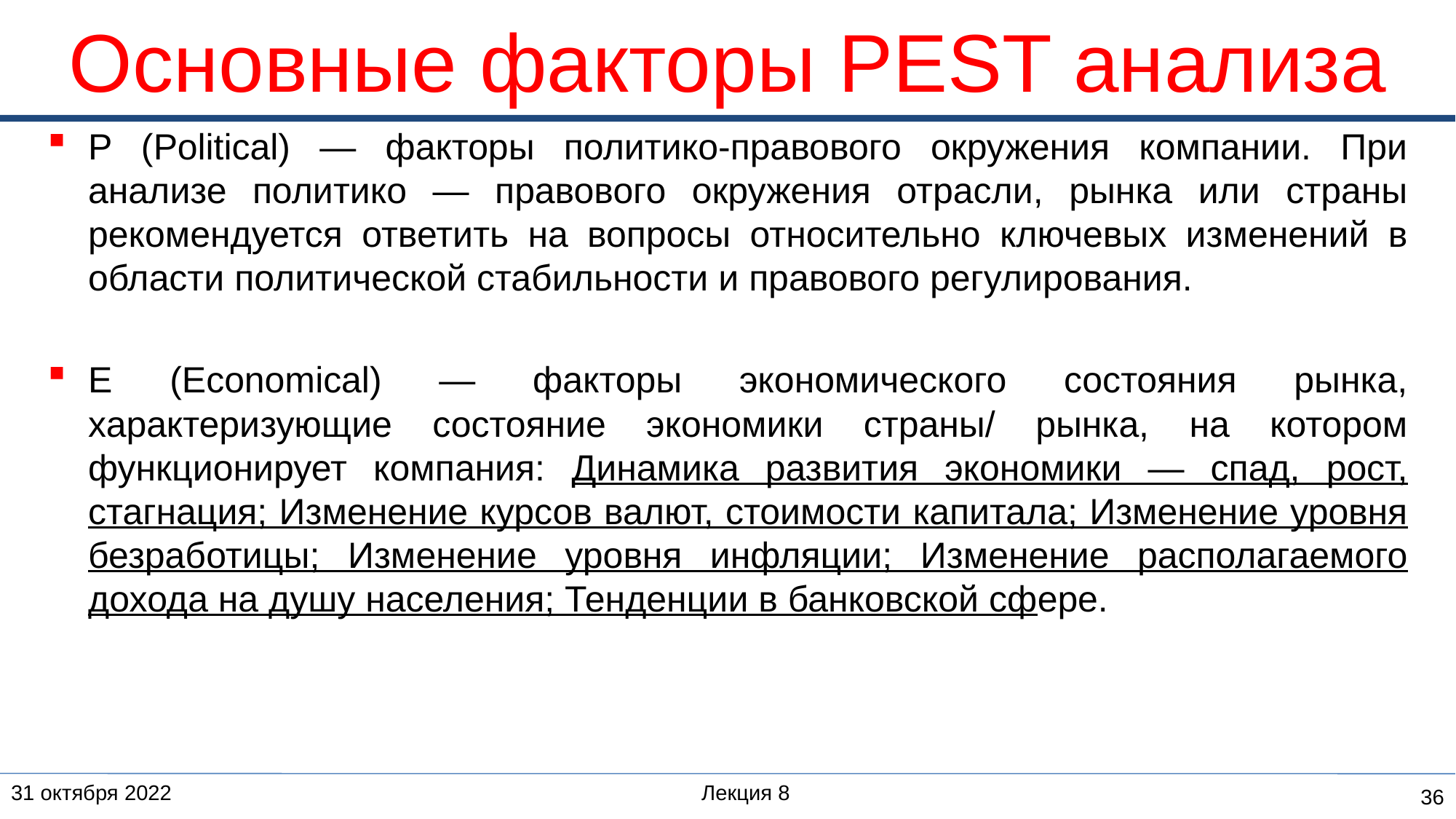

# Основные факторы PEST анализа
P (Political) — факторы политико-правового окружения компании. При анализе политико — правового окружения отрасли, рынка или страны рекомендуется ответить на вопросы относительно ключевых изменений в области политической стабильности и правового регулирования.

E (Economical) — факторы экономического состояния рынка, характеризующие состояние экономики страны/ рынка, на котором функционирует компания: Динамика развития экономики — спад, рост, стагнация; Изменение курсов валют, стоимости капитала; Изменение уровня безработицы; Изменение уровня инфляции; Изменение располагаемого дохода на душу населения; Тенденции в банковской сфере.

31 октября 2022
Лекция 8
36